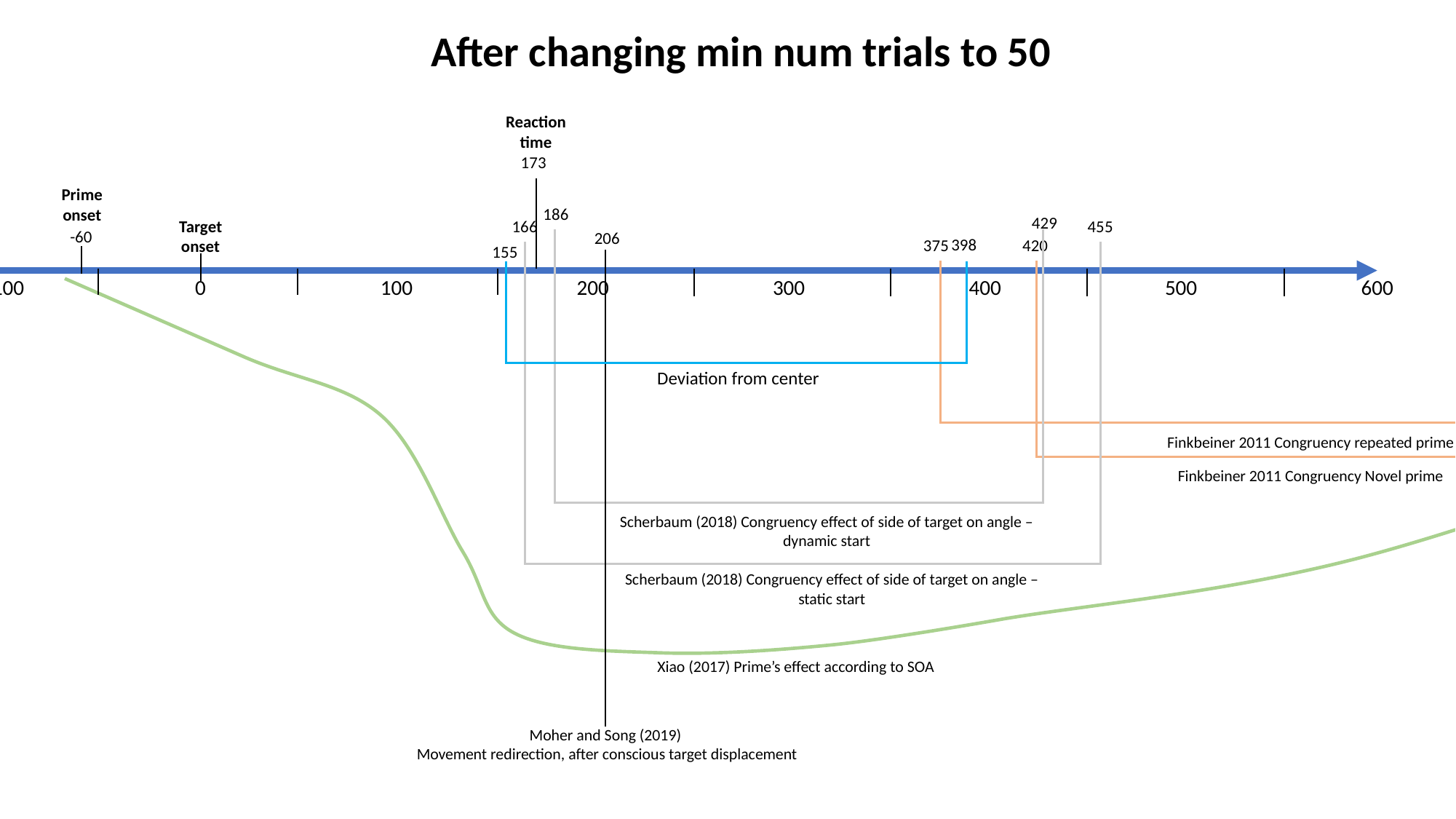

After changing min num trials to 50

Reaction time

173
Prime onset
186
429
Target onset
166
455
-60
206
398
375
420
155
600
-100
0
100
200
300
400
500
700

Deviation from center
Finkbeiner 2011 Congruency repeated prime
Finkbeiner 2011 Congruency Novel prime
Scherbaum (2018) Congruency effect of side of target on angle – dynamic start
Scherbaum (2018) Congruency effect of side of target on angle – static start
Xiao (2017) Prime’s effect according to SOA
Moher and Song (2019)
Movement redirection, after conscious target displacement